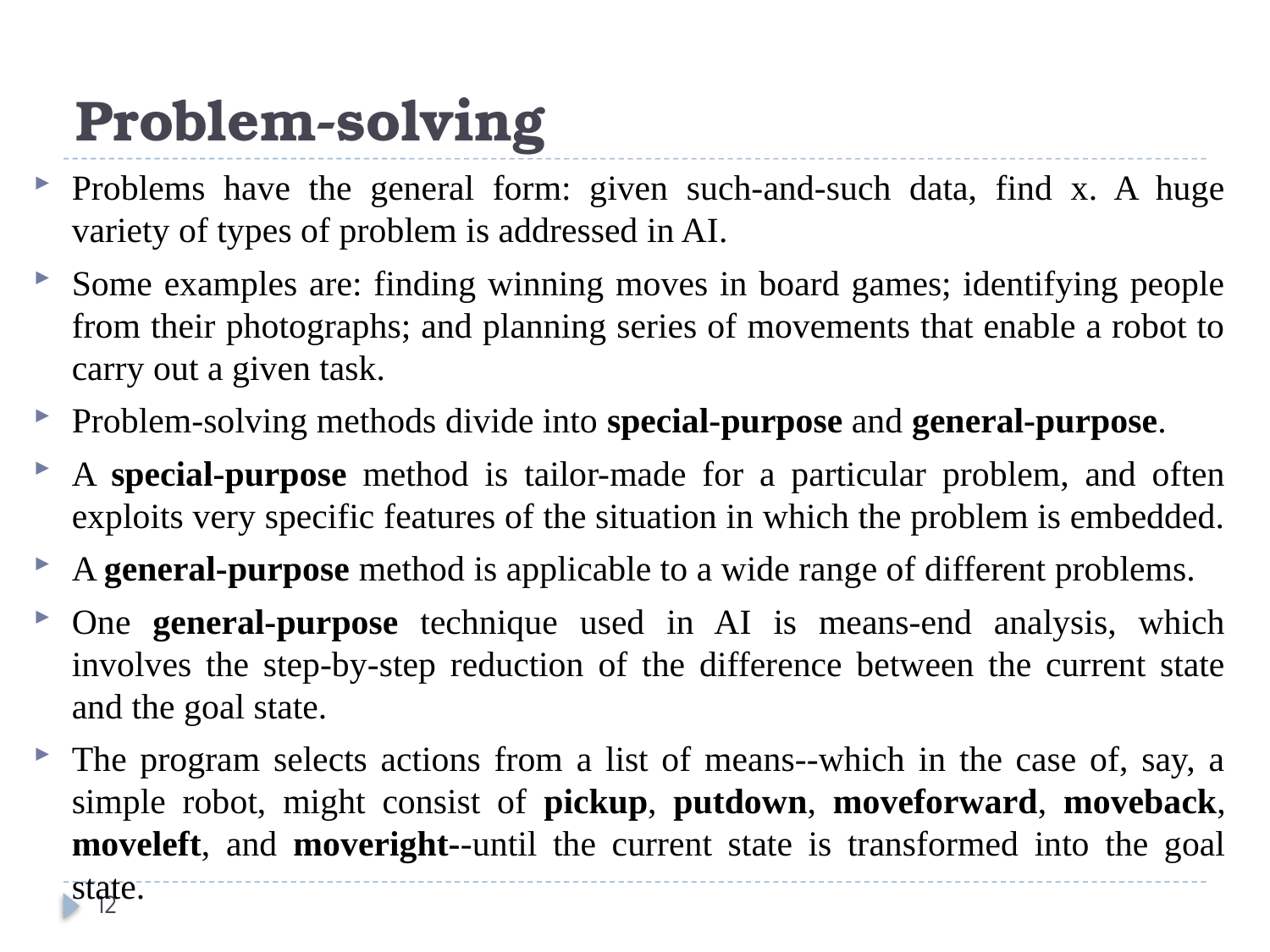

# Problem-solving
Problems have the general form: given such-and-such data, find x. A huge variety of types of problem is addressed in AI.
Some examples are: finding winning moves in board games; identifying people from their photographs; and planning series of movements that enable a robot to carry out a given task.
Problem-solving methods divide into special-purpose and general-purpose.
A special-purpose method is tailor-made for a particular problem, and often exploits very specific features of the situation in which the problem is embedded.
A general-purpose method is applicable to a wide range of different problems.
One general-purpose technique used in AI is means-end analysis, which involves the step-by-step reduction of the difference between the current state and the goal state.
The program selects actions from a list of means--which in the case of, say, a simple robot, might consist of pickup, putdown, moveforward, moveback, moveleft, and moveright--until the current state is transformed into the goal state.
12